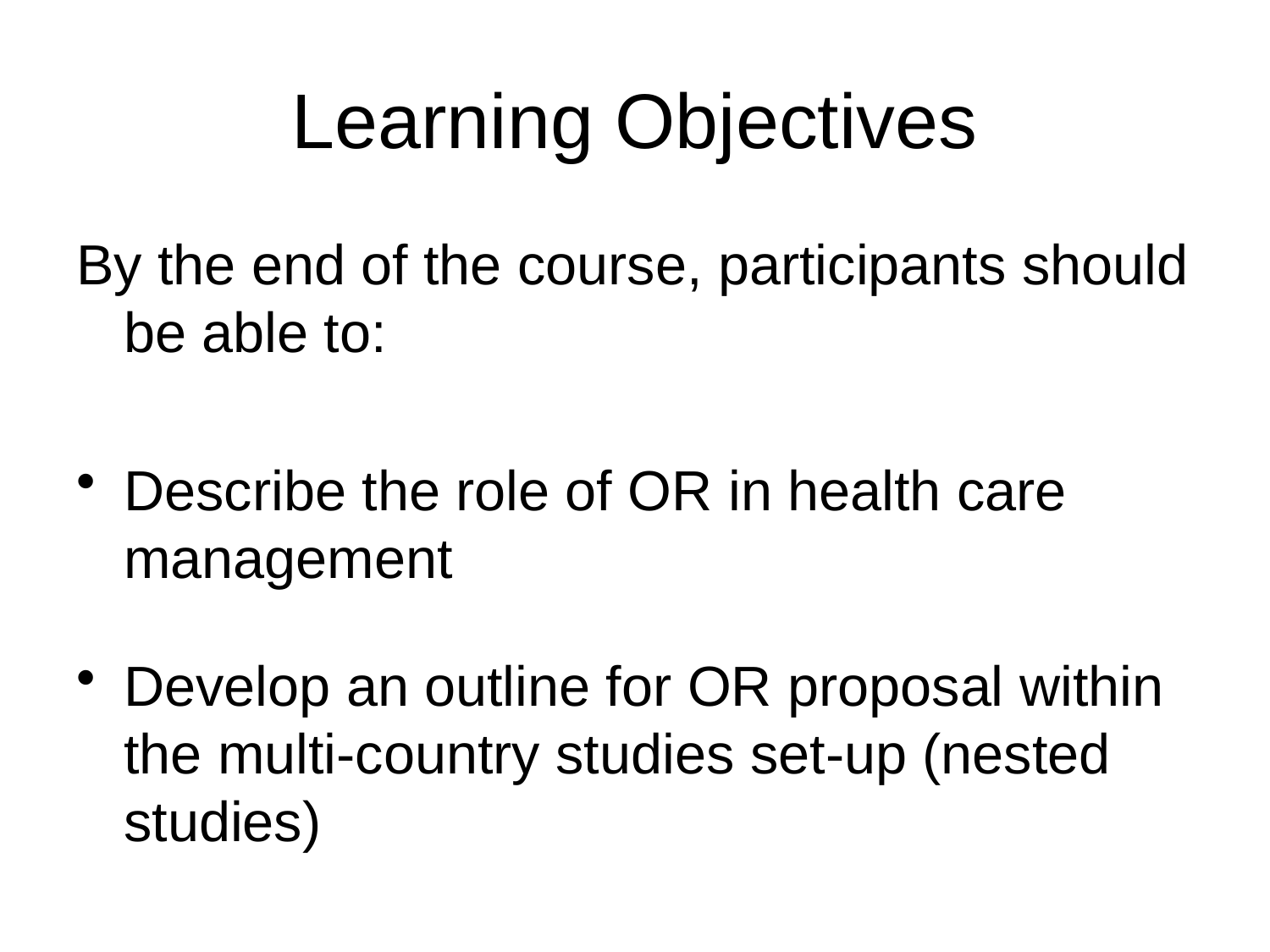

# Learning Objectives
By the end of the course, participants should be able to:

Describe the role of OR in health care management

Develop an outline for OR proposal within the multi-country studies set-up (nested studies)